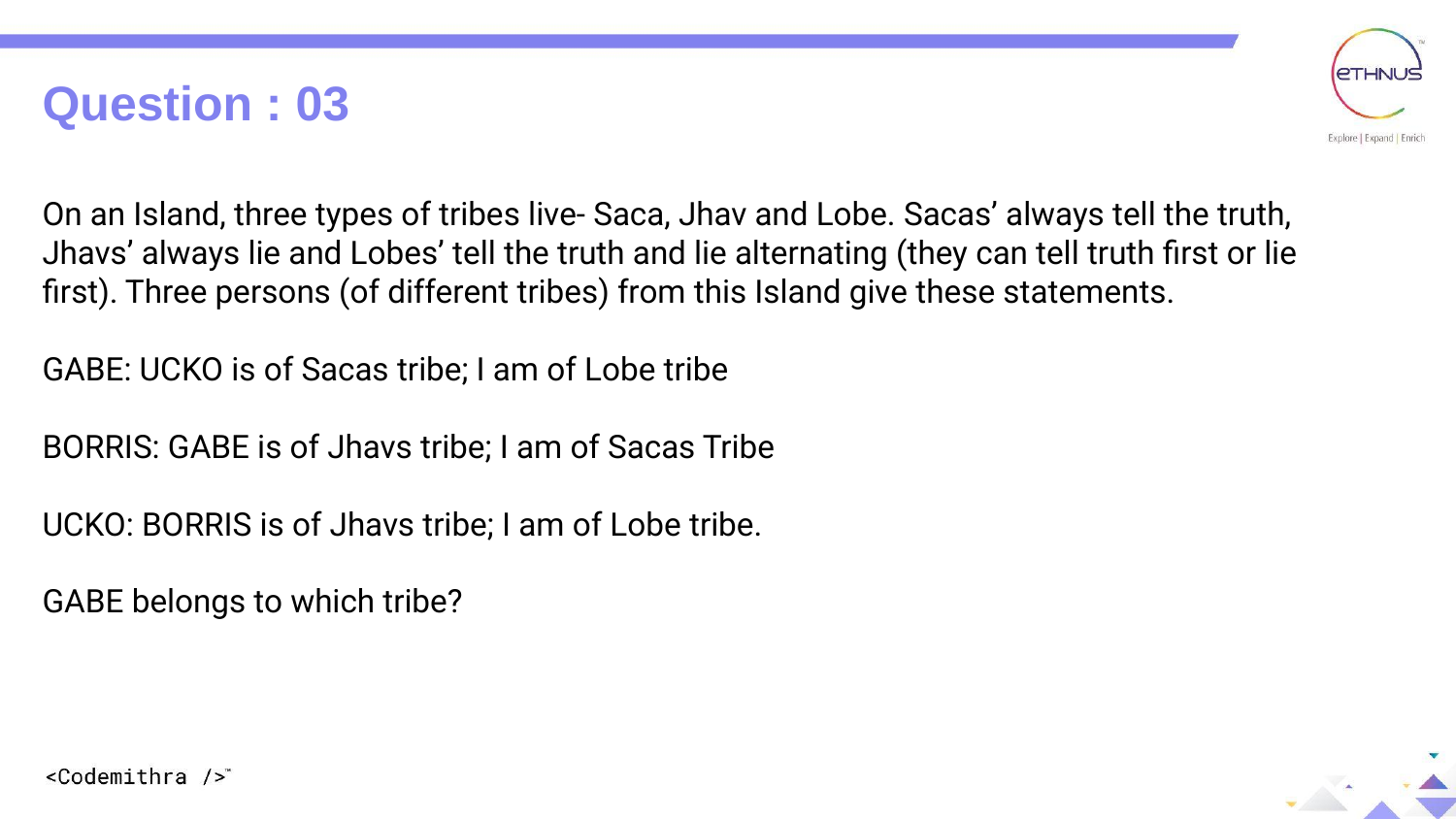

Question : 03

On an Island, three types of tribes live- Saca, Jhav and Lobe. Sacas’ always tell the truth, Jhavs’ always lie and Lobes’ tell the truth and lie alternating (they can tell truth first or lie first). Three persons (of different tribes) from this Island give these statements.
GABE: UCKO is of Sacas tribe; I am of Lobe tribe
BORRIS: GABE is of Jhavs tribe; I am of Sacas Tribe
UCKO: BORRIS is of Jhavs tribe; I am of Lobe tribe.
GABE belongs to which tribe?